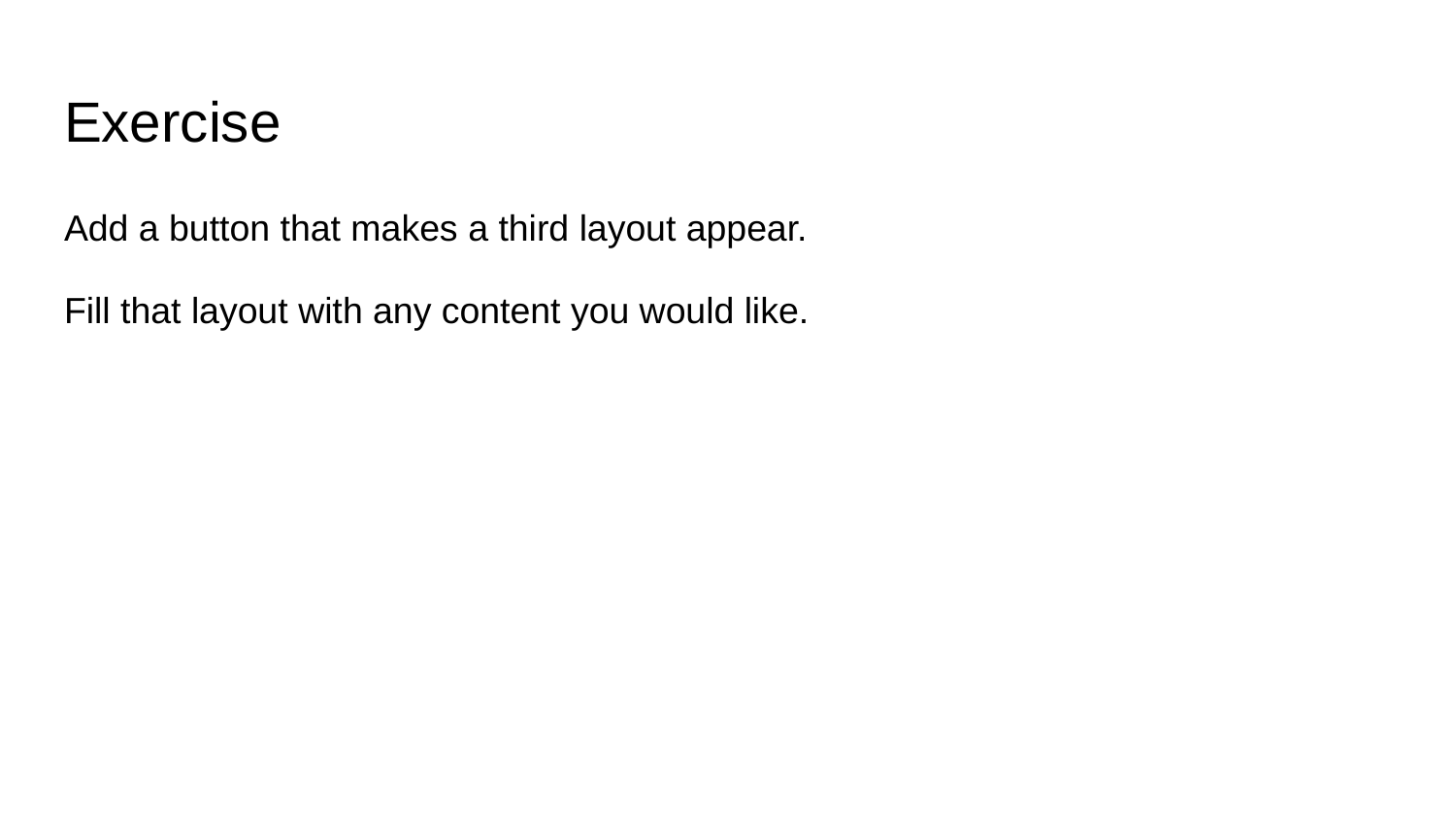

# Exercise
Add a button that makes a third layout appear.
Fill that layout with any content you would like.